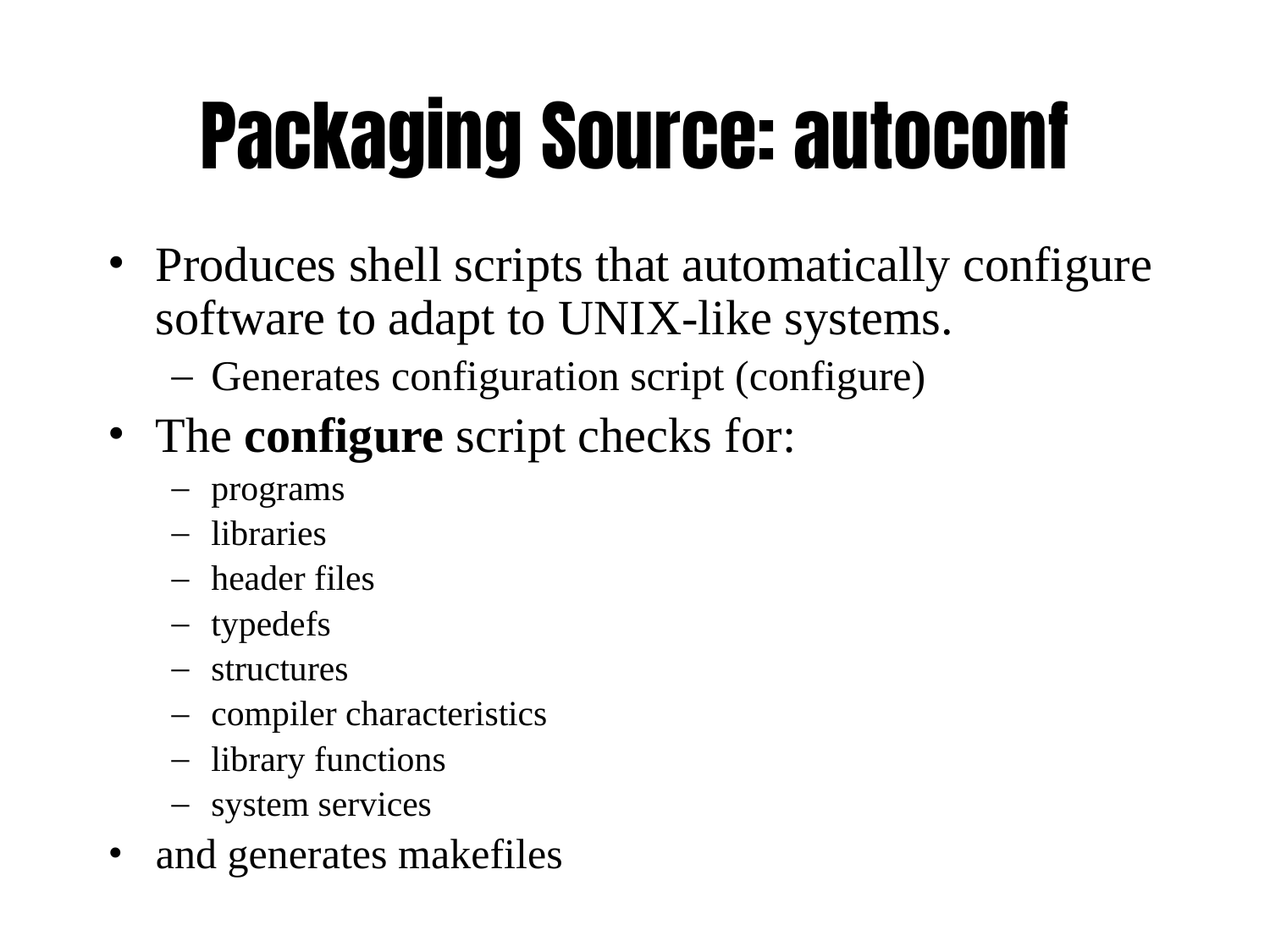

# Packaging Source: autoconf
Produces shell scripts that automatically configure software to adapt to UNIX-like systems.
Generates configuration script (configure)
The configure script checks for:
programs
libraries
header files
typedefs
structures
compiler characteristics
library functions
system services
and generates makefiles